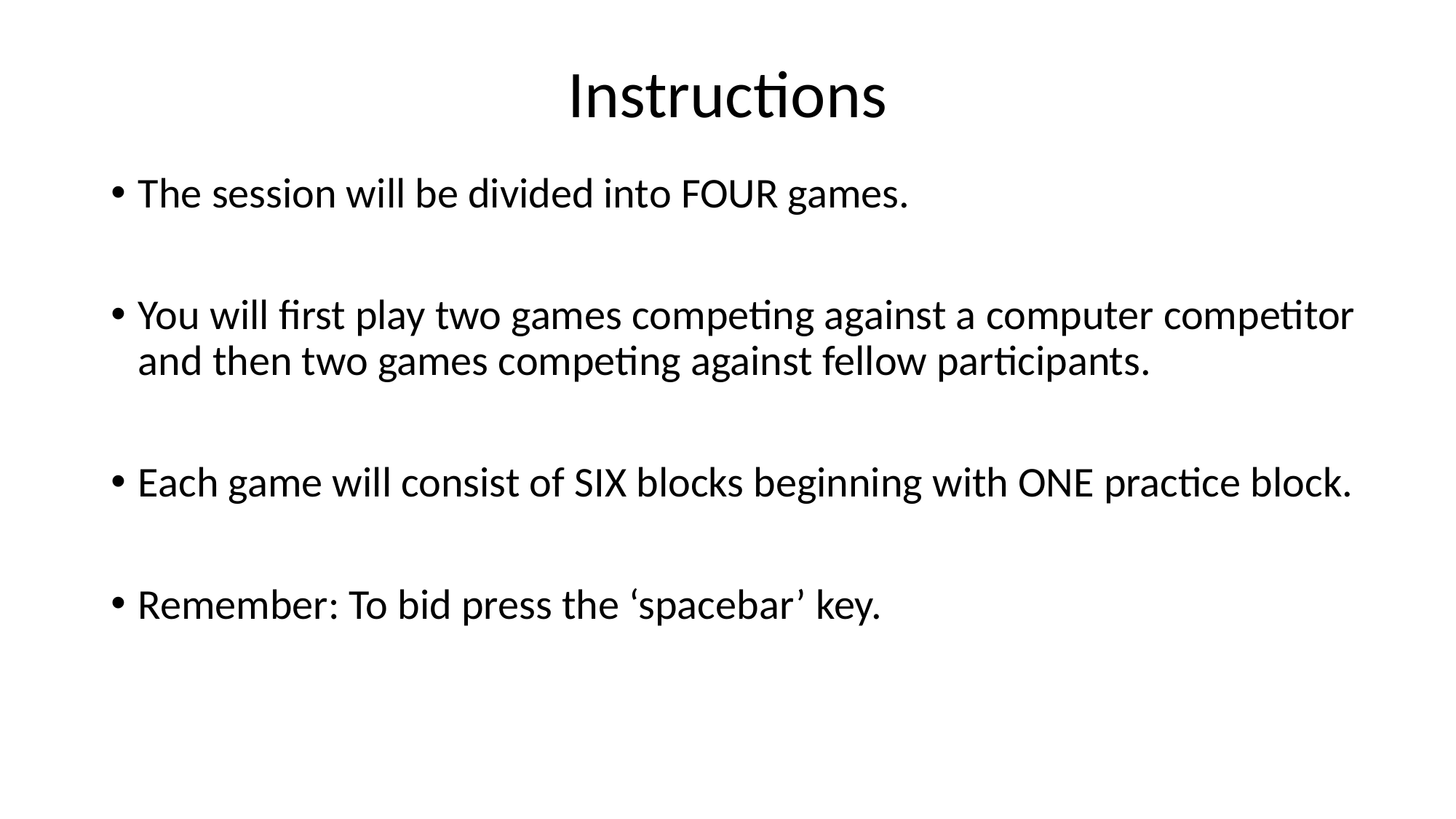

# Instructions
The session will be divided into FOUR games.

You will first play two games competing against a computer competitor and then two games competing against fellow participants.

Each game will consist of SIX blocks beginning with ONE practice block.

Remember: To bid press the ‘spacebar’ key.